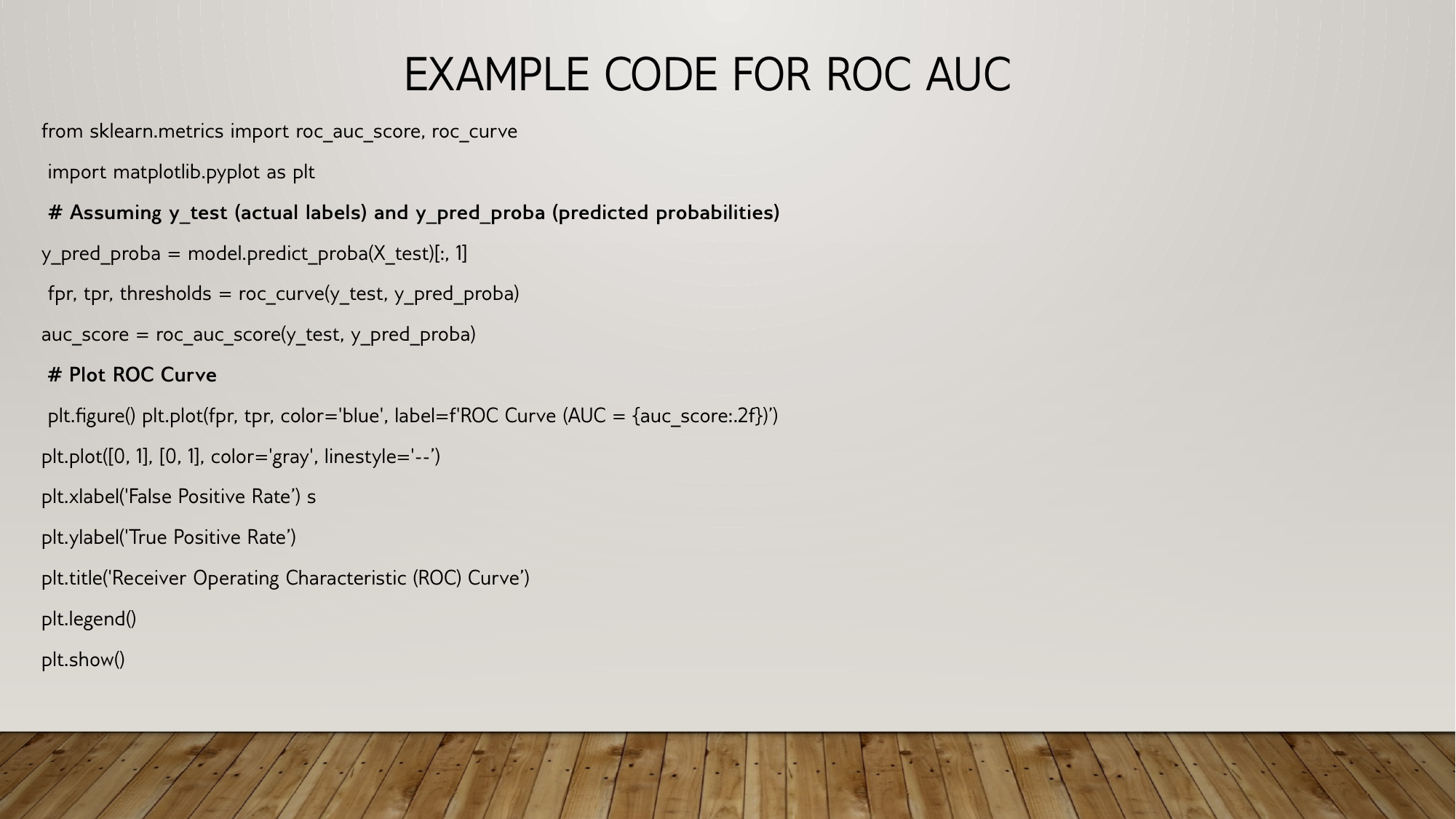

Example Code for ROC AUC
from sklearn.metrics import roc_auc_score, roc_curve
 import matplotlib.pyplot as plt
 # Assuming y_test (actual labels) and y_pred_proba (predicted probabilities)
y_pred_proba = model.predict_proba(X_test)[:, 1]
 fpr, tpr, thresholds = roc_curve(y_test, y_pred_proba)
auc_score = roc_auc_score(y_test, y_pred_proba)
 # Plot ROC Curve
 plt.figure() plt.plot(fpr, tpr, color='blue', label=f'ROC Curve (AUC = {auc_score:.2f})’)
plt.plot([0, 1], [0, 1], color='gray', linestyle='--’)
plt.xlabel('False Positive Rate’) s
plt.ylabel('True Positive Rate’)
plt.title('Receiver Operating Characteristic (ROC) Curve’)
plt.legend()
plt.show()